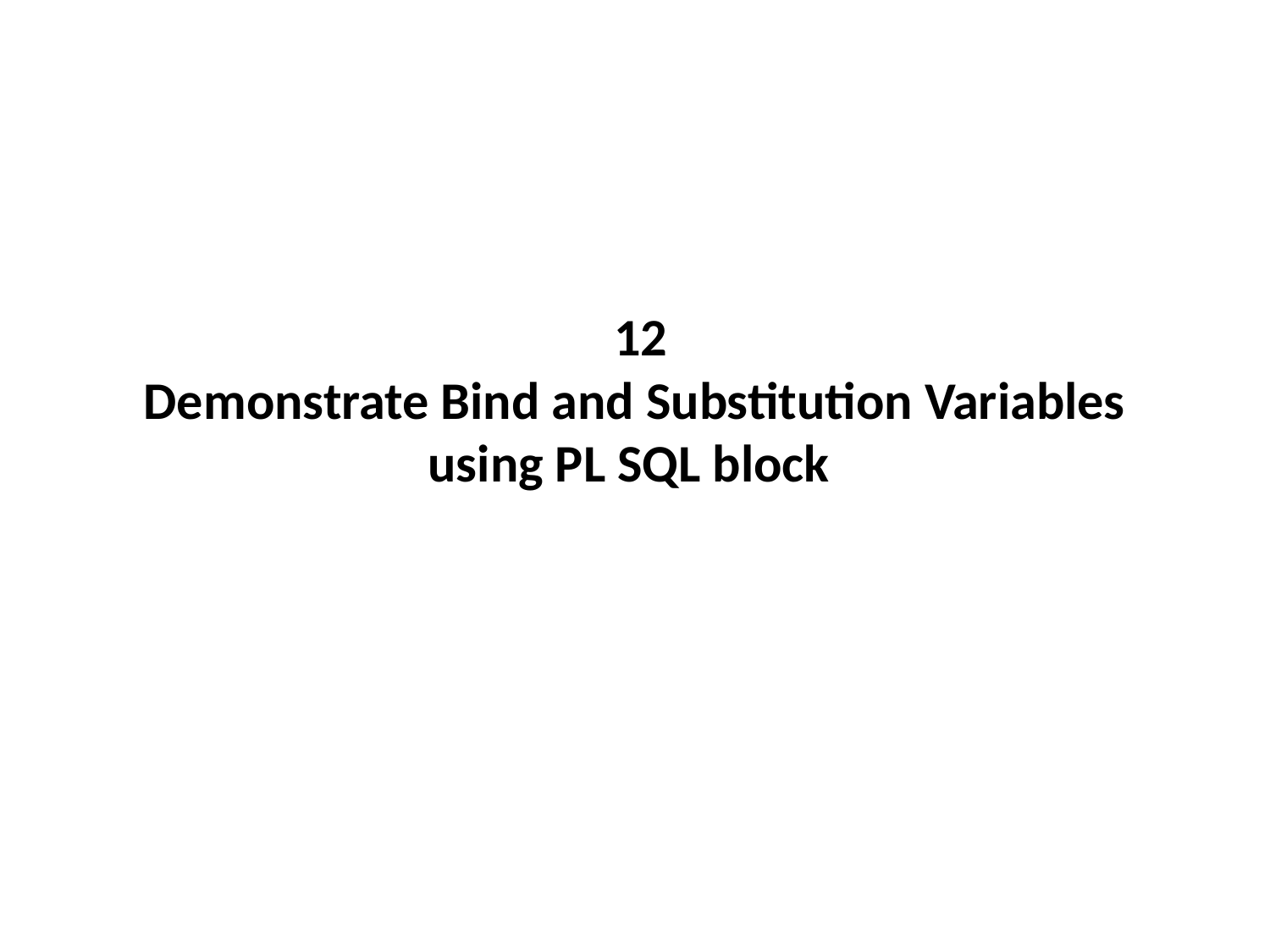

# 12 Demonstrate Bind and Substitution Variables using PL SQL block